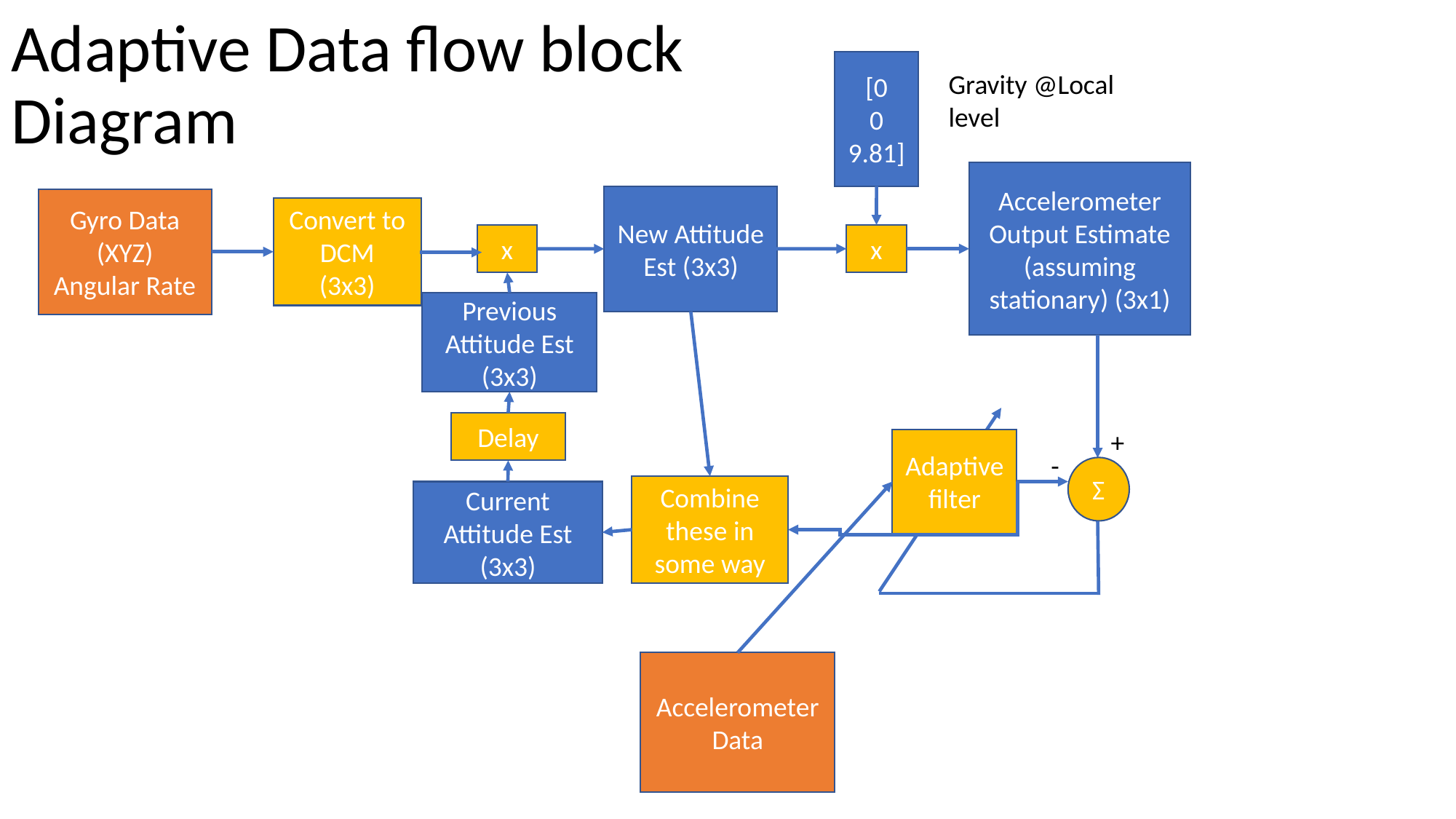

# Adaptive Data flow block Diagram
[0
0
9.81]
Gravity @Local level
Accelerometer Output Estimate (assuming stationary) (3x1)
New Attitude Est (3x3)
Gyro Data (XYZ)
Angular Rate
Convert to DCM
(3x3)
x
x
Previous Attitude Est (3x3)
Delay
+
Adaptive filter
-
Σ
Combine these in some way
Current Attitude Est (3x3)
Accelerometer Data